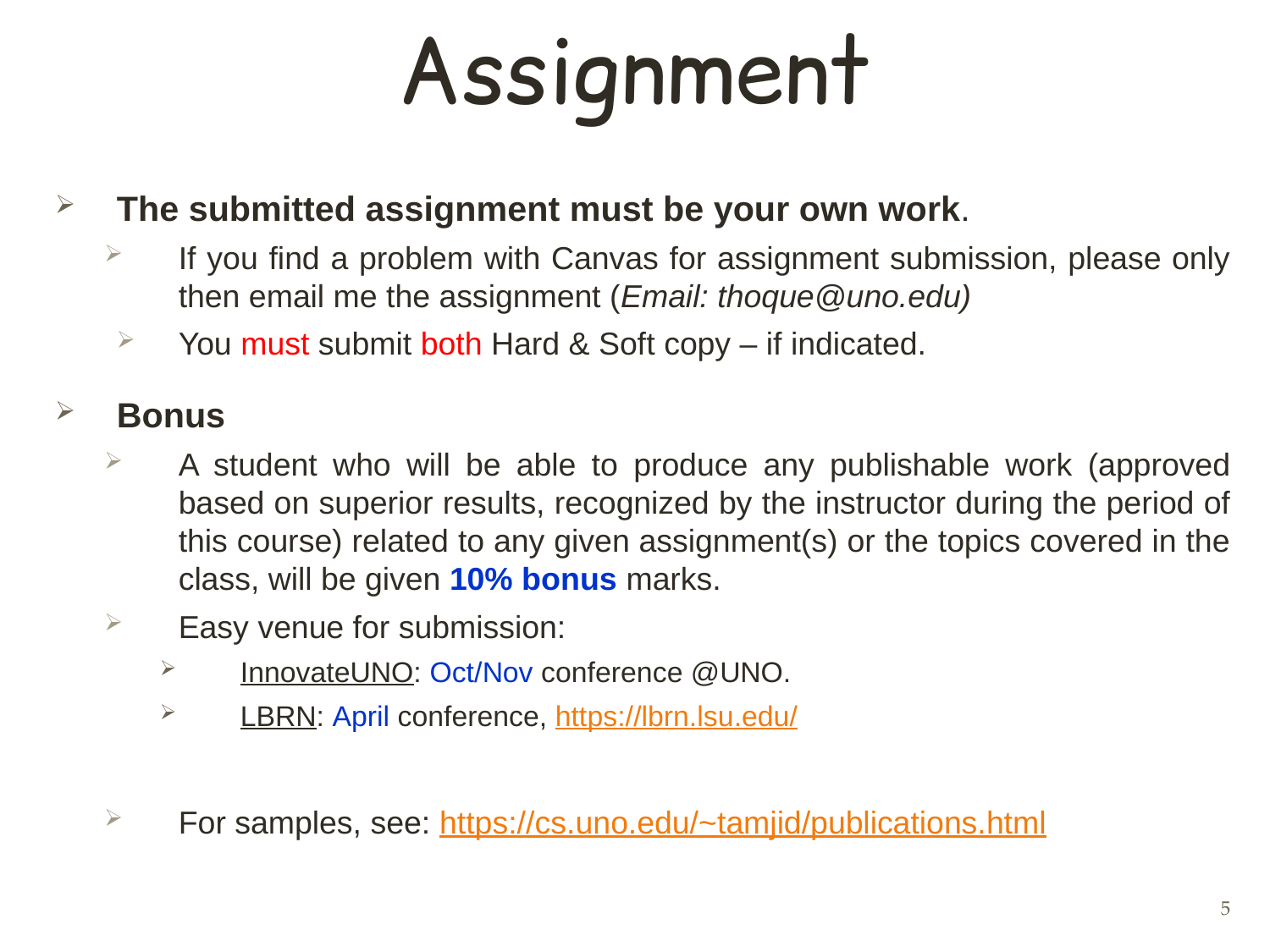

# Assignment
The submitted assignment must be your own work.
If you find a problem with Canvas for assignment submission, please only then email me the assignment (Email: thoque@uno.edu)
You must submit both Hard & Soft copy – if indicated.
Bonus
A student who will be able to produce any publishable work (approved based on superior results, recognized by the instructor during the period of this course) related to any given assignment(s) or the topics covered in the class, will be given 10% bonus marks.
Easy venue for submission:
InnovateUNO: Oct/Nov conference @UNO.
LBRN: April conference, https://lbrn.lsu.edu/

For samples, see: https://cs.uno.edu/~tamjid/publications.html

5